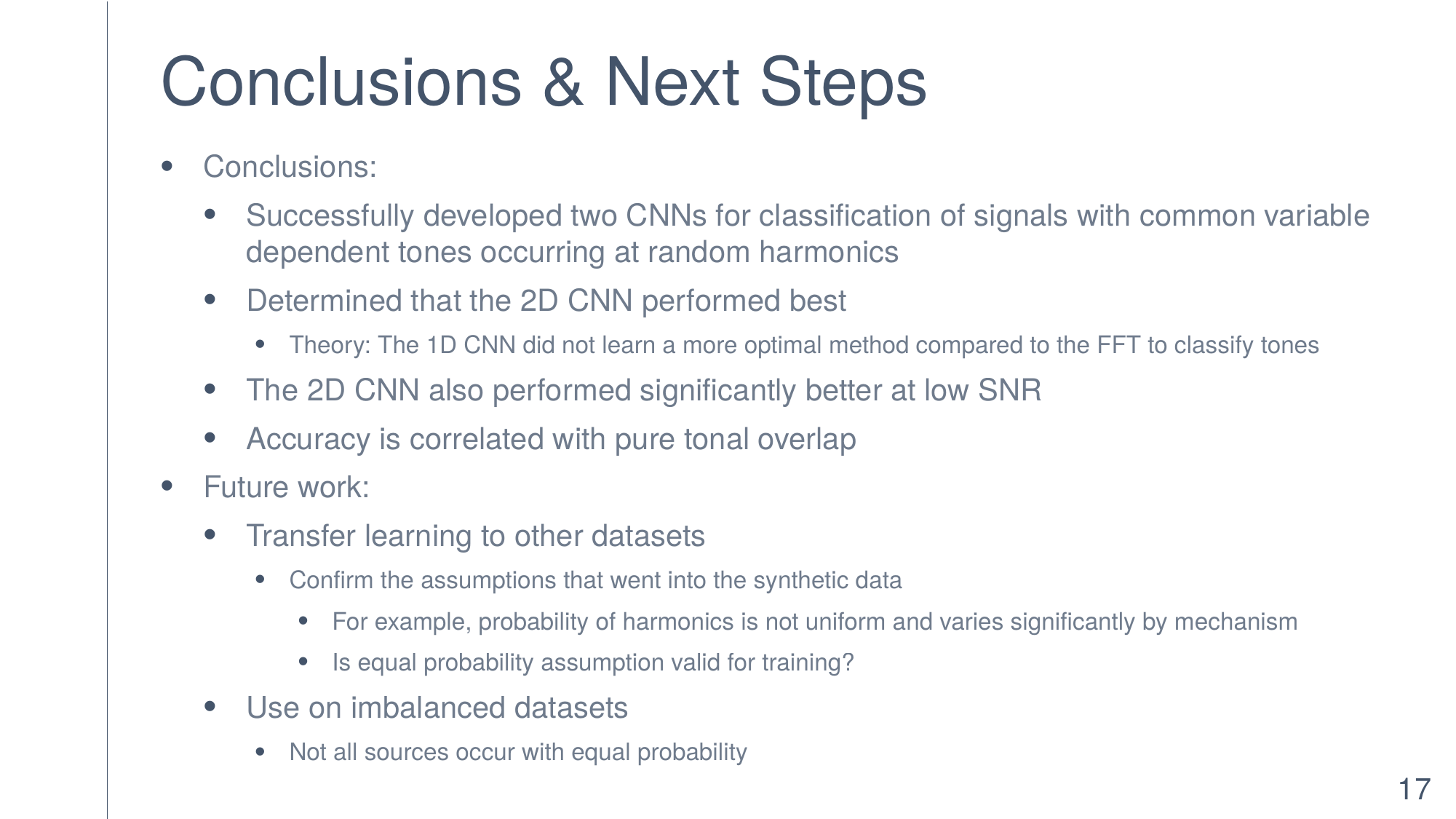

# Conclusions & Next Steps
Conclusions:
Successfully developed two CNNs for classification of signals with common variable dependent tones occurring at random harmonics
Determined that the 2D CNN performed best
Theory: The 1D CNN did not learn a more optimal method compared to the FFT to classify tones
The 2D CNN also performed significantly better at low SNR
Accuracy is correlated with pure tonal overlap
Future work:
Transfer learning to other datasets
Confirm the assumptions that went into the synthetic data
For example, probability of harmonics is not uniform and varies significantly by mechanism
Is equal probability assumption valid for training?
Use on imbalanced datasets
Not all sources occur with equal probability

17